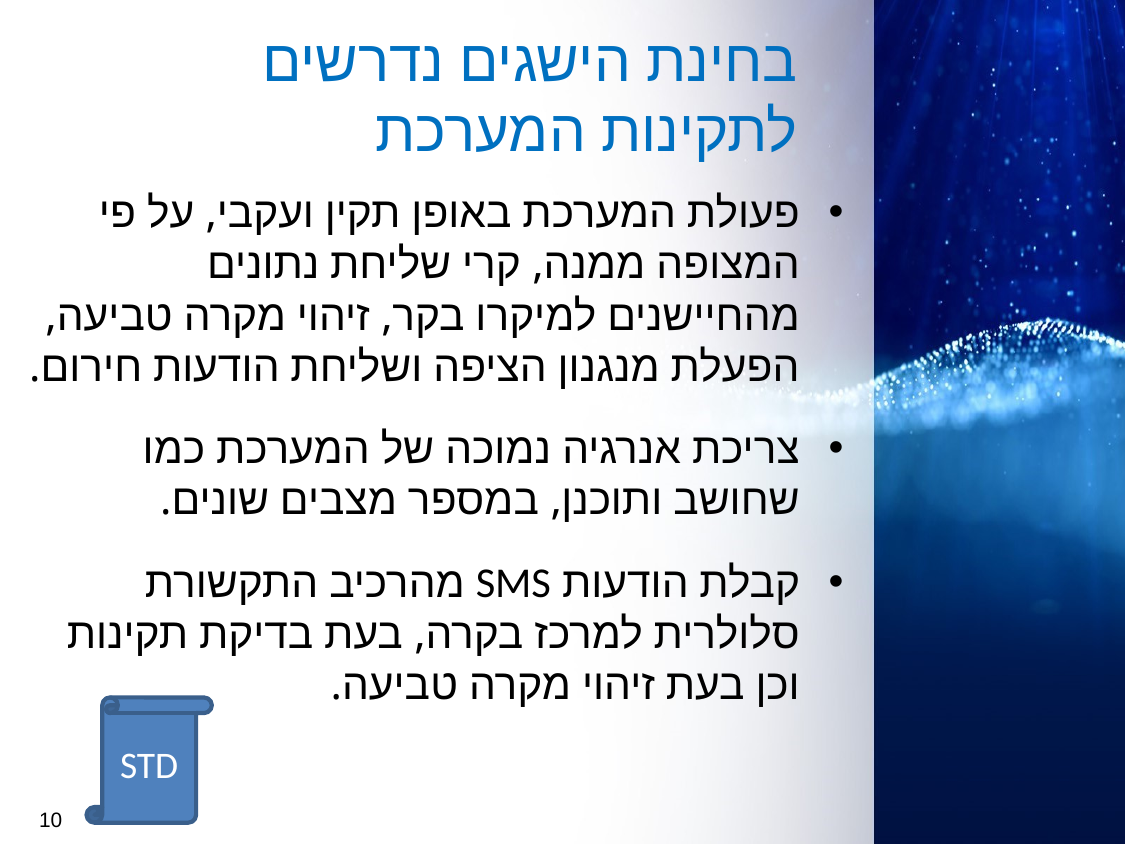

# בחינת הישגים נדרשים לתקינות המערכת
פעולת המערכת באופן תקין ועקבי, על פי המצופה ממנה, קרי שליחת נתונים מהחיישנים למיקרו בקר, זיהוי מקרה טביעה, הפעלת מנגנון הציפה ושליחת הודעות חירום.
צריכת אנרגיה נמוכה של המערכת כמו שחושב ותוכנן, במספר מצבים שונים.
קבלת הודעות SMS מהרכיב התקשורת סלולרית למרכז בקרה, בעת בדיקת תקינות וכן בעת זיהוי מקרה טביעה.
STD
10